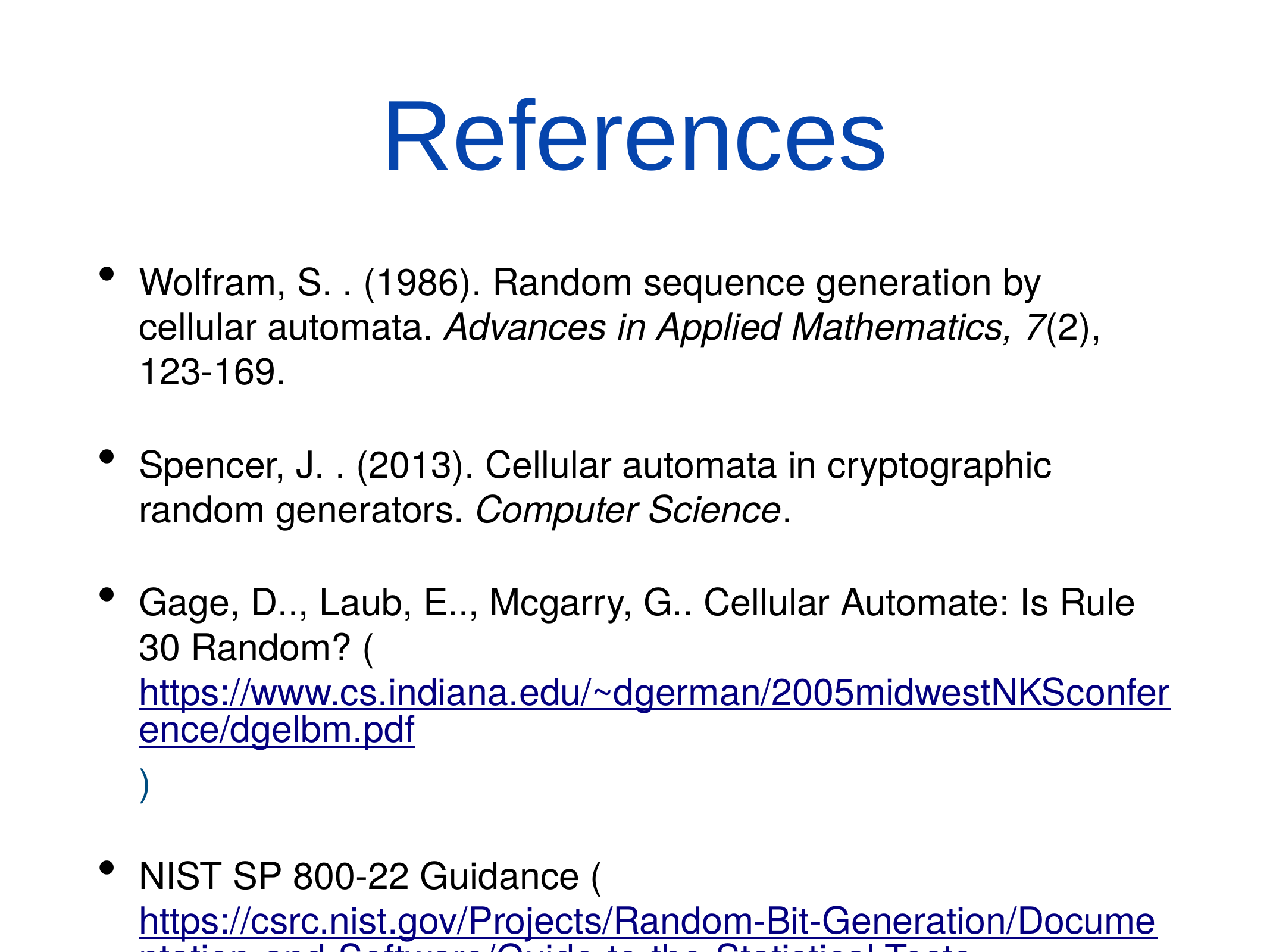

# References
Wolfram, S. . (1986). Random sequence generation by cellular automata. Advances in Applied Mathematics, 7(2), 123-169.
Spencer, J. . (2013). Cellular automata in cryptographic random generators. Computer Science.
Gage, D.., Laub, E.., Mcgarry, G.. Cellular Automate: Is Rule 30 Random? (https://www.cs.indiana.edu/~dgerman/2005midwestNKSconference/dgelbm.pdf)
NIST SP 800-22 Guidance (https://csrc.nist.gov/Projects/Random-Bit-Generation/Documentation-and-Software/Guide-to-the-Statistical-Tests)